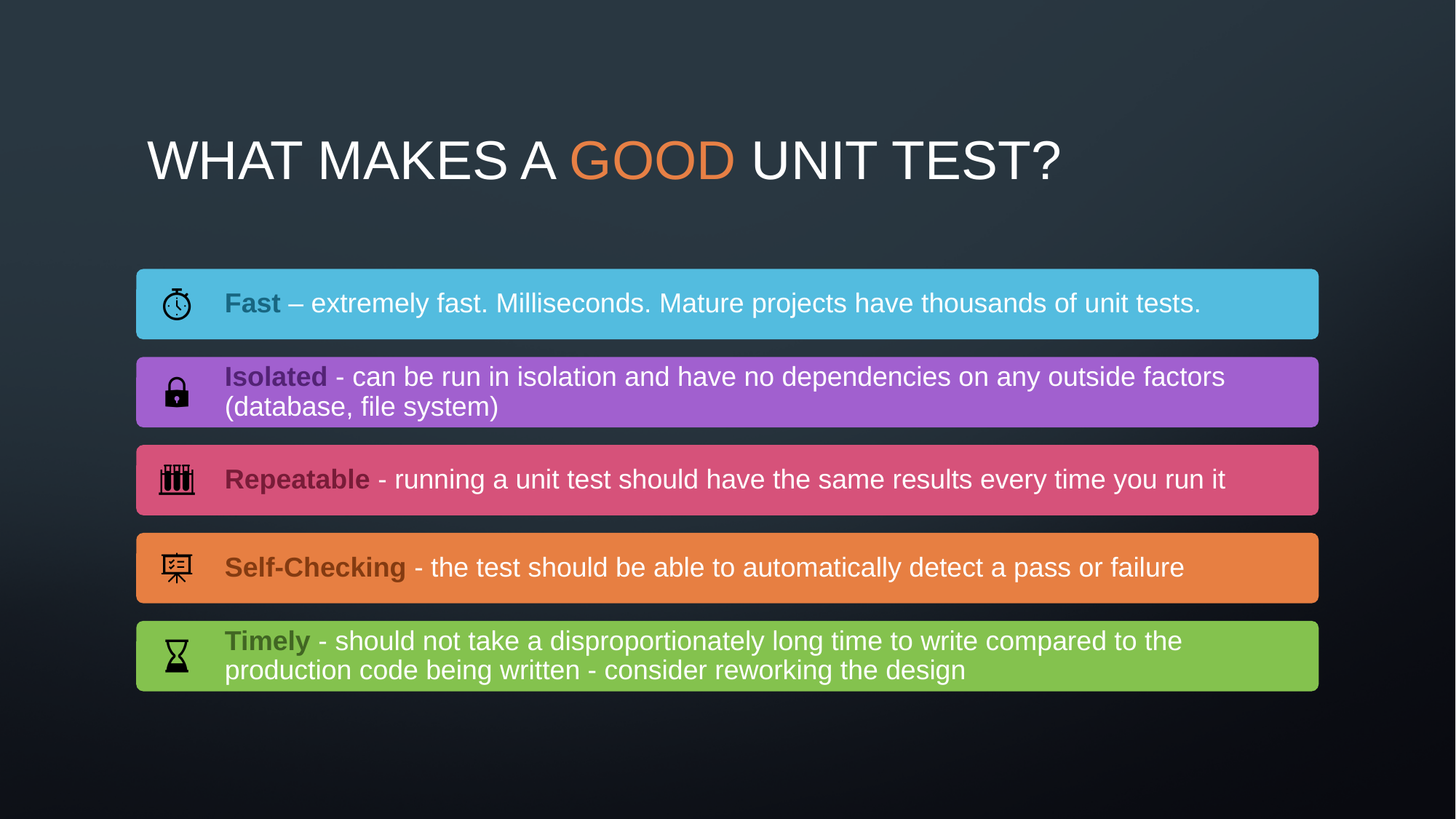

# WHAT MAKES A GOOD UNIT TEST?

Fast – extremely fast. Milliseconds. Mature projects have thousands of unit tests.

Isolated - can be run in isolation and have no dependencies on any outside factors (database, file system)

Repeatable - running a unit test should have the same results every time you run it

Self-Checking - the test should be able to automatically detect a pass or failure

Timely - should not take a disproportionately long time to write compared to the production code being written - consider reworking the design